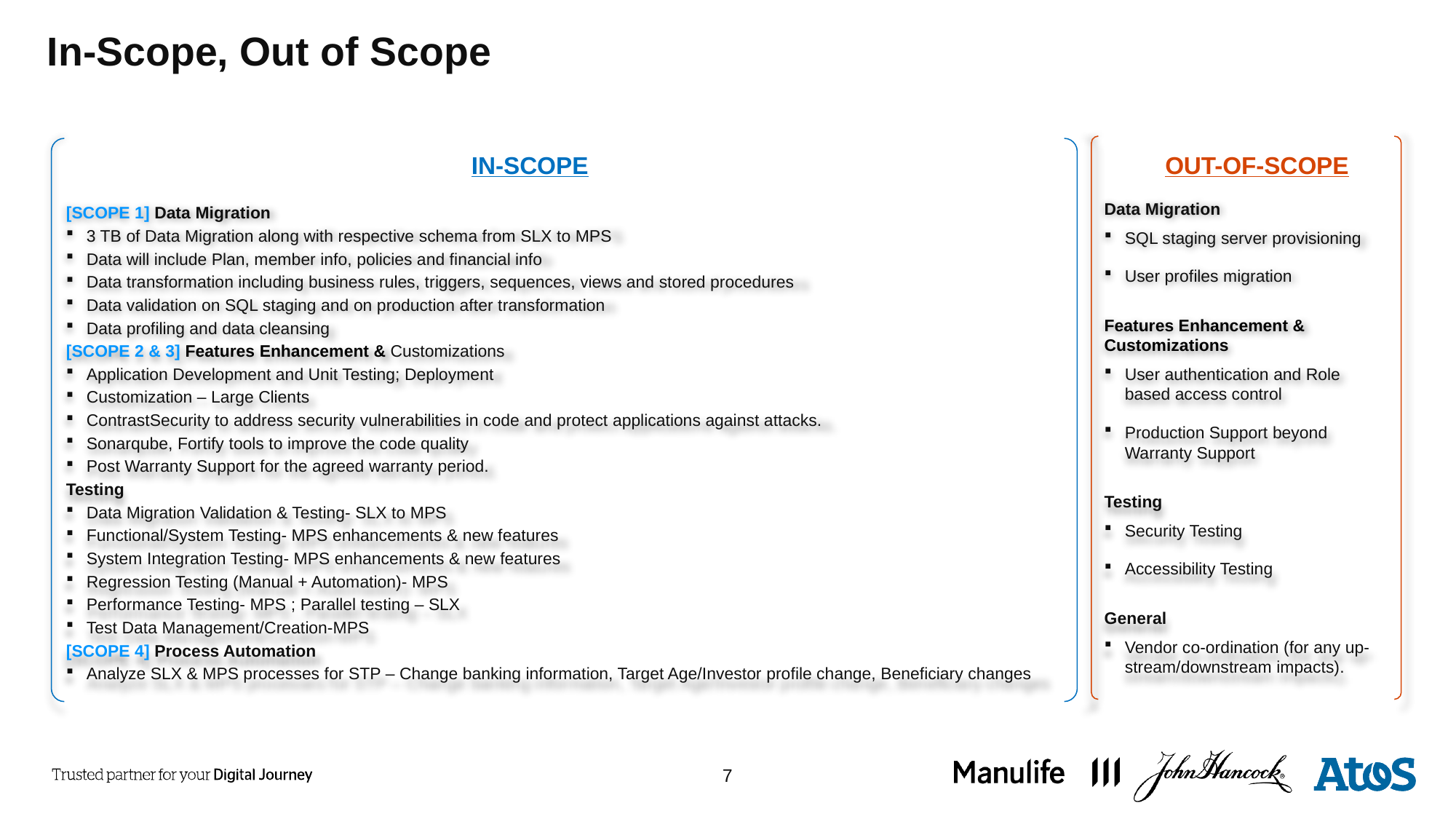

# In-Scope, Out of Scope
Data Migration
SQL staging server provisioning
User profiles migration

Features Enhancement & Customizations
User authentication and Role based access control
Production Support beyond Warranty Support

Testing
Security Testing
Accessibility Testing

General
Vendor co-ordination (for any up-stream/downstream impacts).

[SCOPE 1] Data Migration
3 TB of Data Migration along with respective schema from SLX to MPS
Data will include Plan, member info, policies and financial info
Data transformation including business rules, triggers, sequences, views and stored procedures
Data validation on SQL staging and on production after transformation
Data profiling and data cleansing
[SCOPE 2 & 3] Features Enhancement & Customizations
Application Development and Unit Testing; Deployment
Customization – Large Clients
ContrastSecurity to address security vulnerabilities in code and protect applications against attacks.
Sonarqube, Fortify tools to improve the code quality
Post Warranty Support for the agreed warranty period.
Testing
Data Migration Validation & Testing- SLX to MPS
Functional/System Testing- MPS enhancements & new features
System Integration Testing- MPS enhancements & new features
Regression Testing (Manual + Automation)- MPS
Performance Testing- MPS ; Parallel testing – SLX
Test Data Management/Creation-MPS
[SCOPE 4] Process Automation
Analyze SLX & MPS processes for STP – Change banking information, Target Age/Investor profile change, Beneficiary changes
OUT-OF-SCOPE
IN-SCOPE